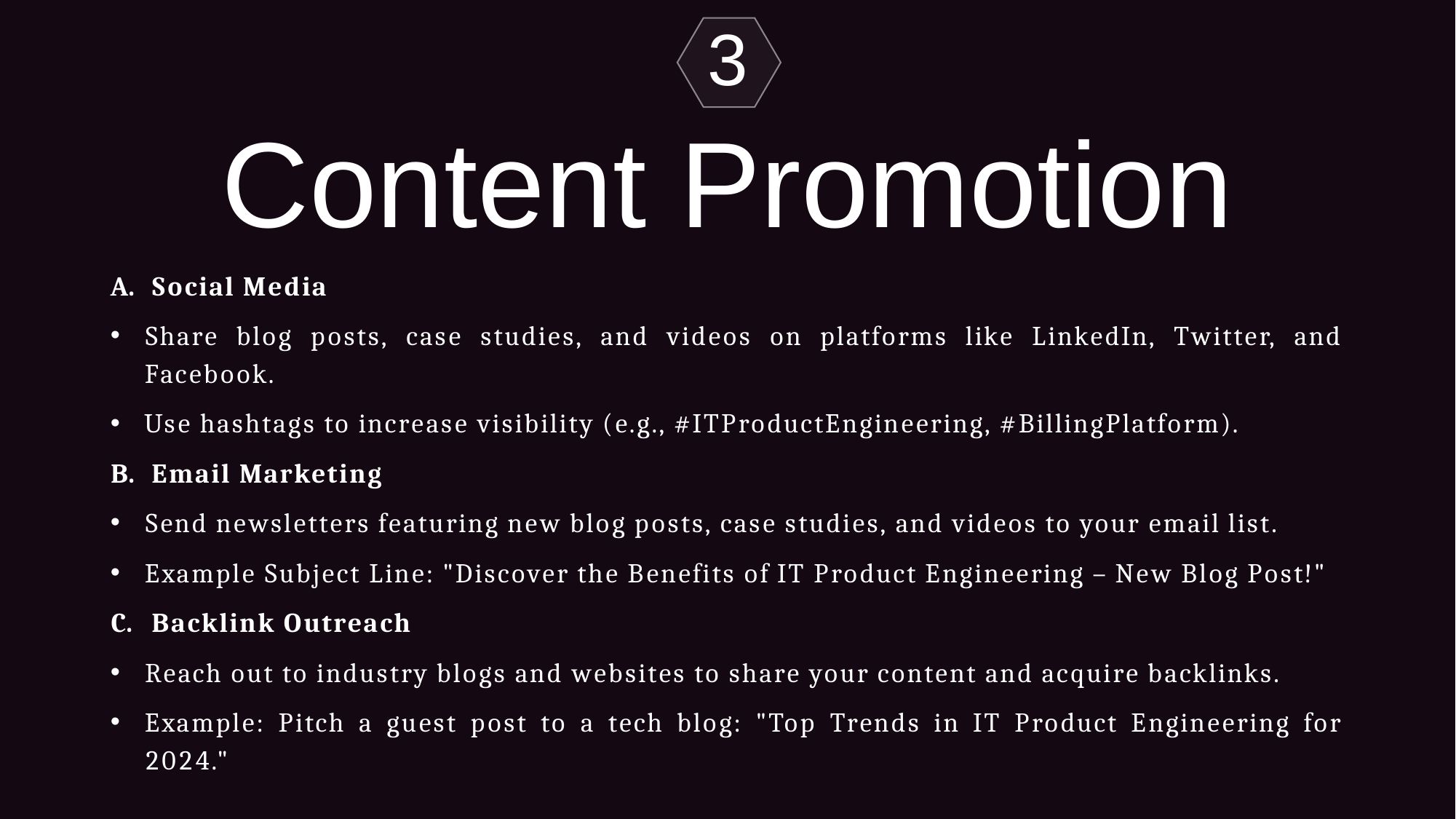

3

Content Promotion
Social Media
Share blog posts, case studies, and videos on platforms like LinkedIn, Twitter, and Facebook.
Use hashtags to increase visibility (e.g., #ITProductEngineering, #BillingPlatform).
Email Marketing
Send newsletters featuring new blog posts, case studies, and videos to your email list.
Example Subject Line: "Discover the Benefits of IT Product Engineering – New Blog Post!"
Backlink Outreach
Reach out to industry blogs and websites to share your content and acquire backlinks.
Example: Pitch a guest post to a tech blog: "Top Trends in IT Product Engineering for 2024."